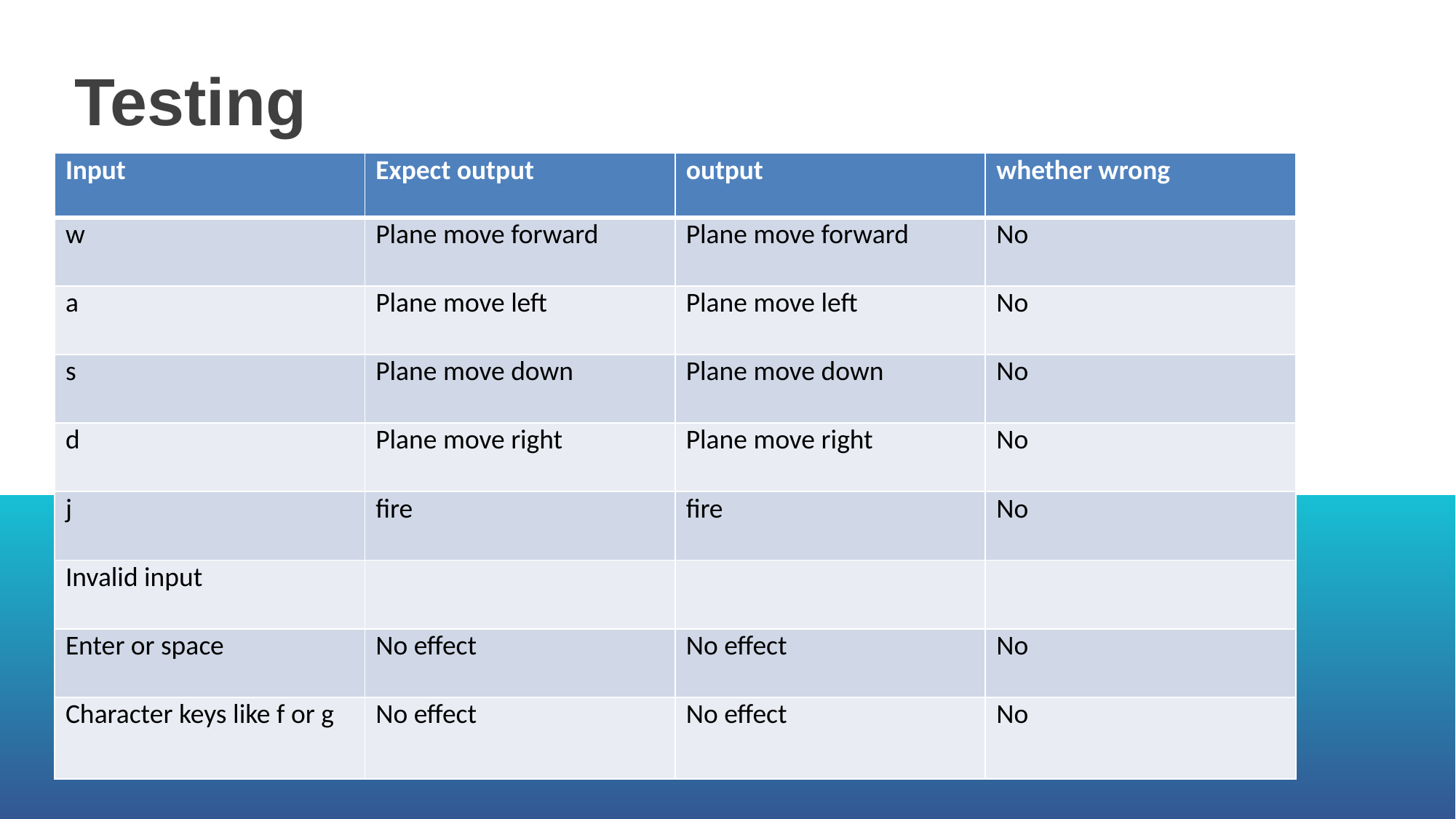

Testing
| Input | Expect output | output | whether wrong |
| --- | --- | --- | --- |
| w | Plane move forward | Plane move forward | No |
| a | Plane move left | Plane move left | No |
| s | Plane move down | Plane move down | No |
| d | Plane move right | Plane move right | No |
| j | fire | fire | No |
| Invalid input |  |  |  |
| Enter or space | No effect | No effect | No |
| Character keys like f or g | No effect | No effect | No |